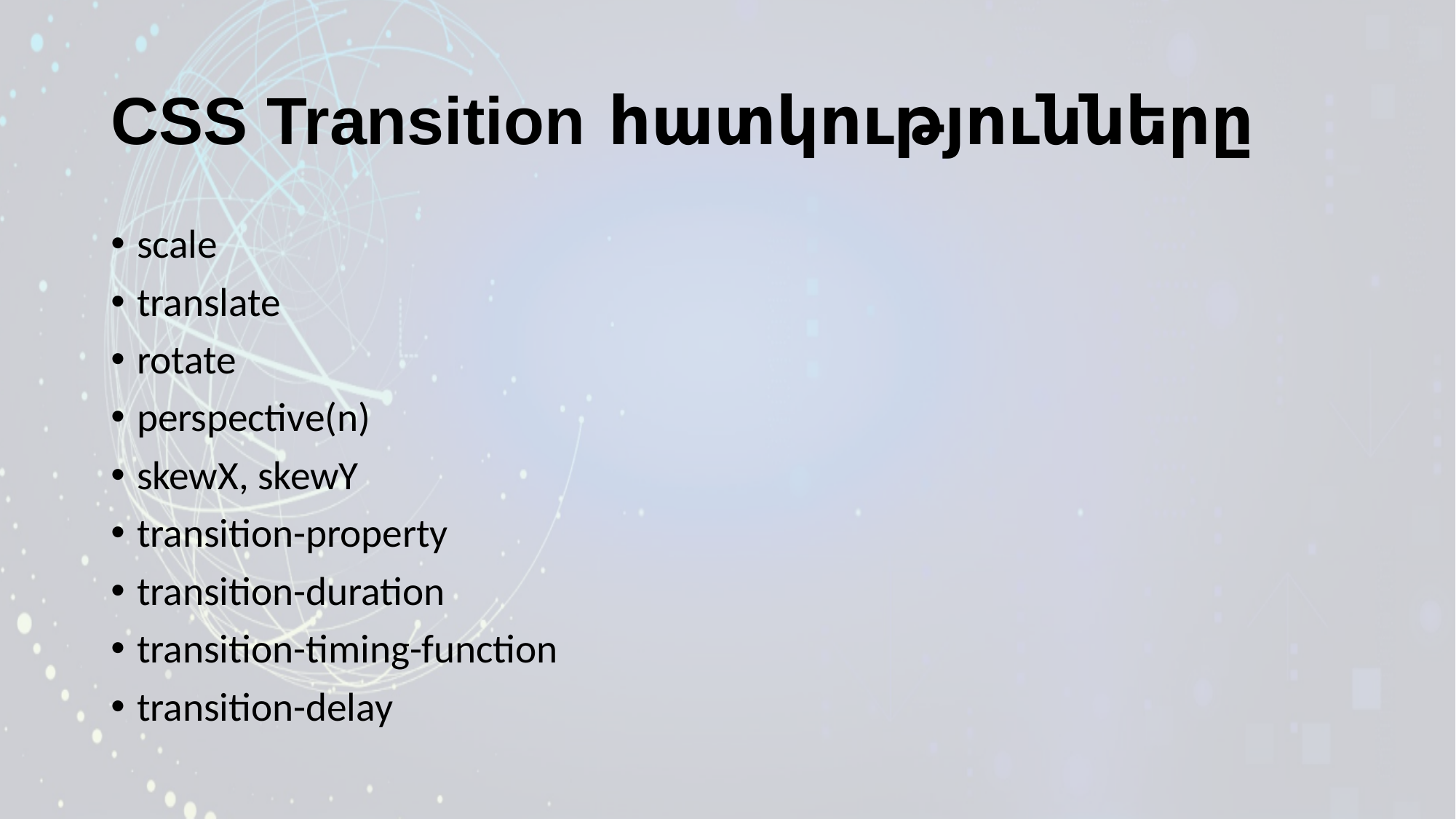

# CSS Transition հատկությունները
scale
translate
rotate
perspective(n)
skewX, skewY
transition-property
transition-duration
transition-timing-function
transition-delay